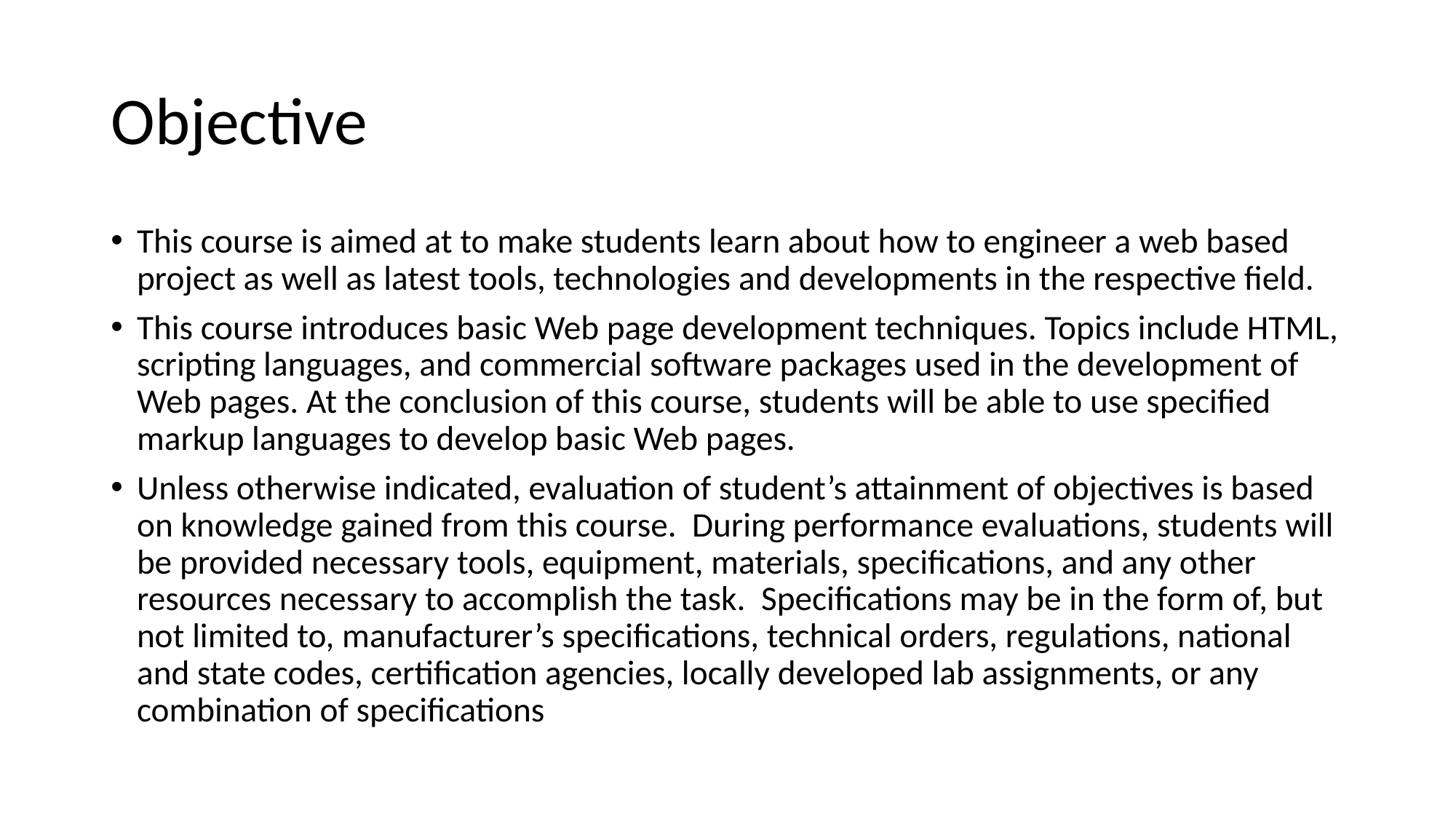

# Objective
This course is aimed at to make students learn about how to engineer a web based project as well as latest tools, technologies and developments in the respective field.
This course introduces basic Web page development techniques. Topics include HTML, scripting languages, and commercial software packages used in the development of Web pages. At the conclusion of this course, students will be able to use specified markup languages to develop basic Web pages.
Unless otherwise indicated, evaluation of student’s attainment of objectives is based on knowledge gained from this course.  During performance evaluations, students will be provided necessary tools, equipment, materials, specifications, and any other resources necessary to accomplish the task.  Specifications may be in the form of, but not limited to, manufacturer’s specifications, technical orders, regulations, national and state codes, certification agencies, locally developed lab assignments, or any combination of specifications